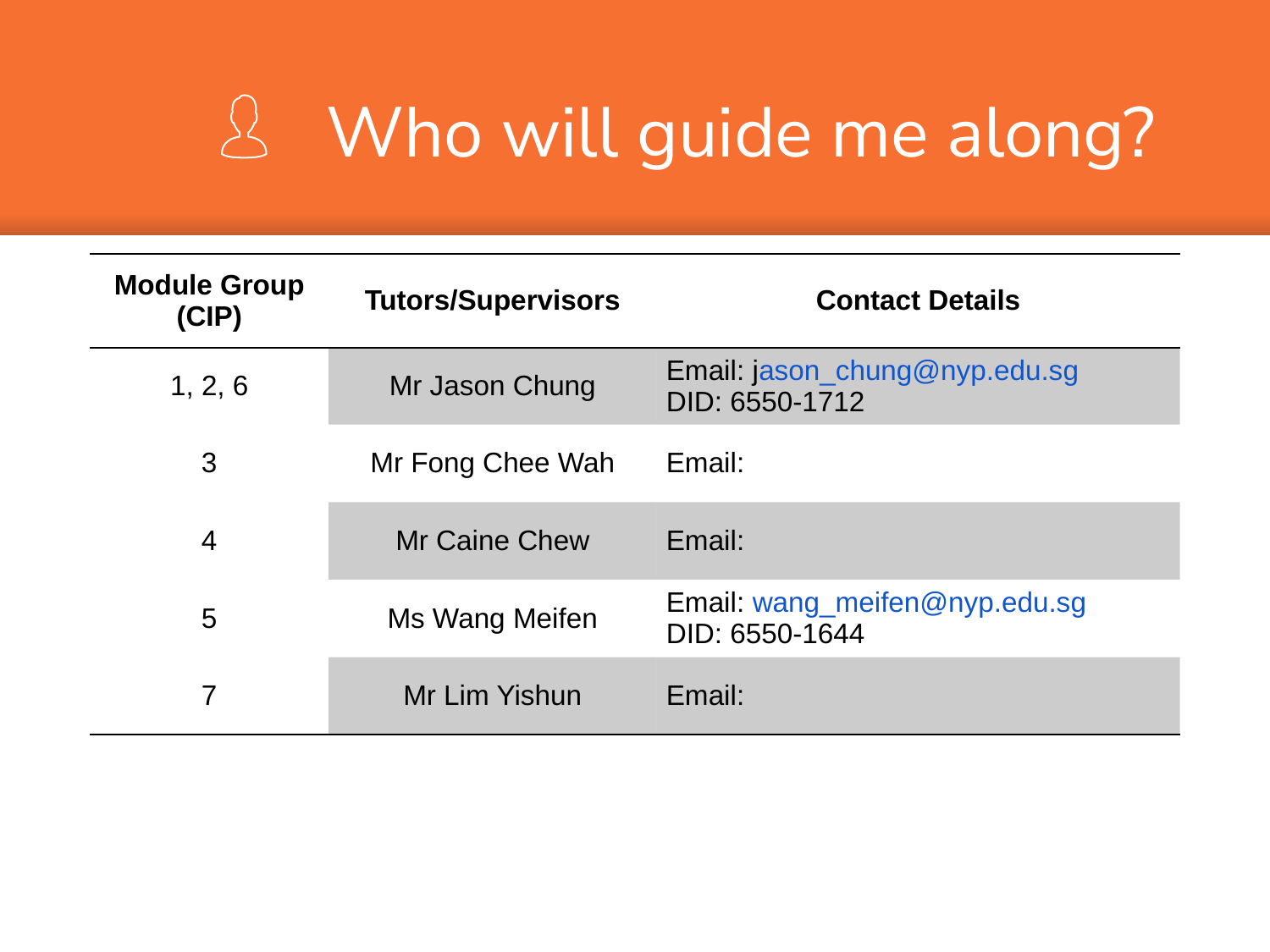

# Who will guide me along?

| Module Group (CIP) | Tutors/Supervisors | Contact Details |
| --- | --- | --- |
| 1, 2, 6 | Mr Jason Chung | Email: jason\_chung@nyp.edu.sg DID: 6550-1712 |
| 3 | Mr Fong Chee Wah | Email: |
| 4 | Mr Caine Chew | Email: |
| 5 | Ms Wang Meifen | Email: wang\_meifen@nyp.edu.sg DID: 6550-1644 |
| 7 | Mr Lim Yishun | Email: |